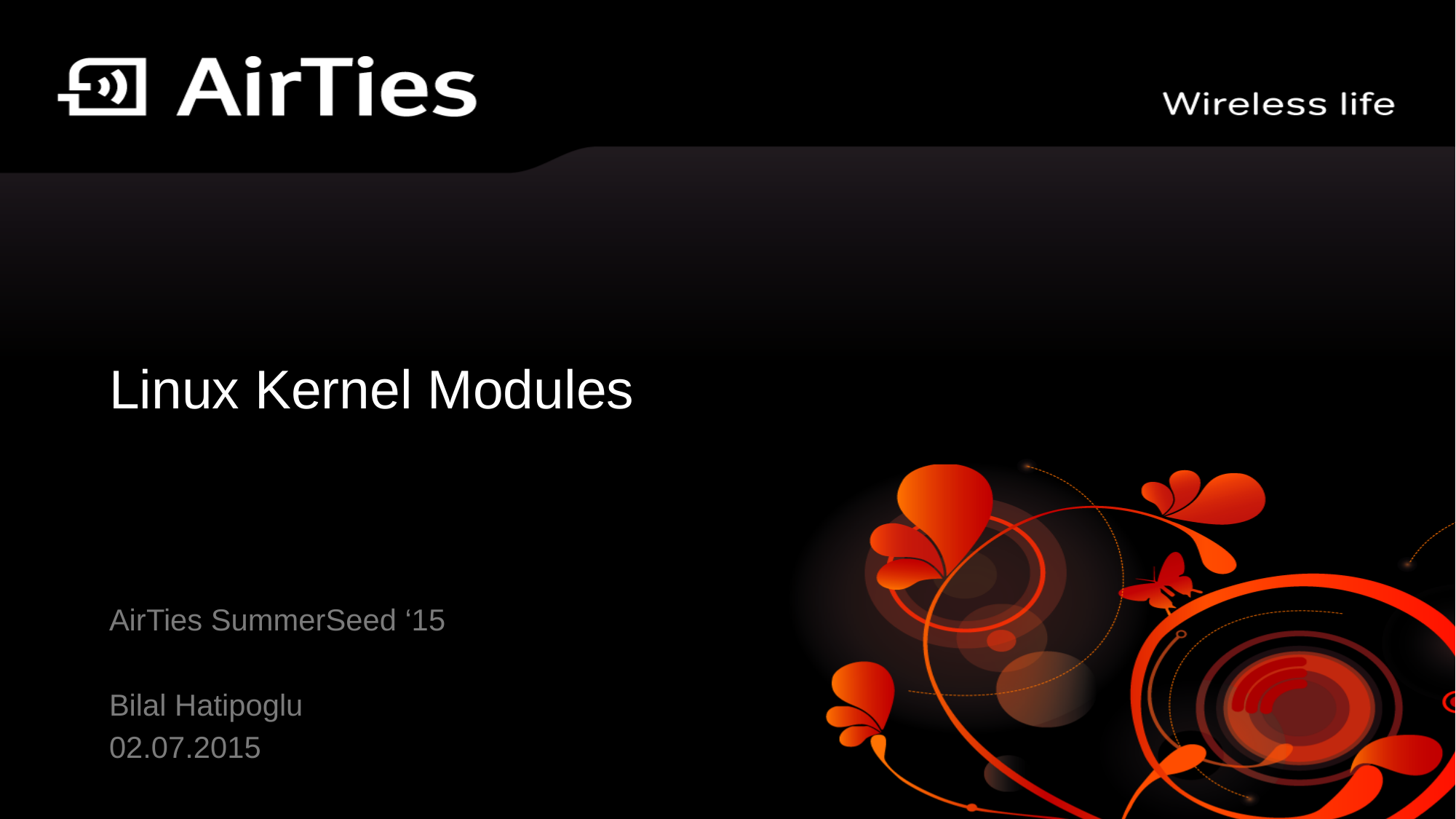

# Linux Kernel Modules
AirTies SummerSeed ‘15

Bilal Hatipoglu
02.07.2015